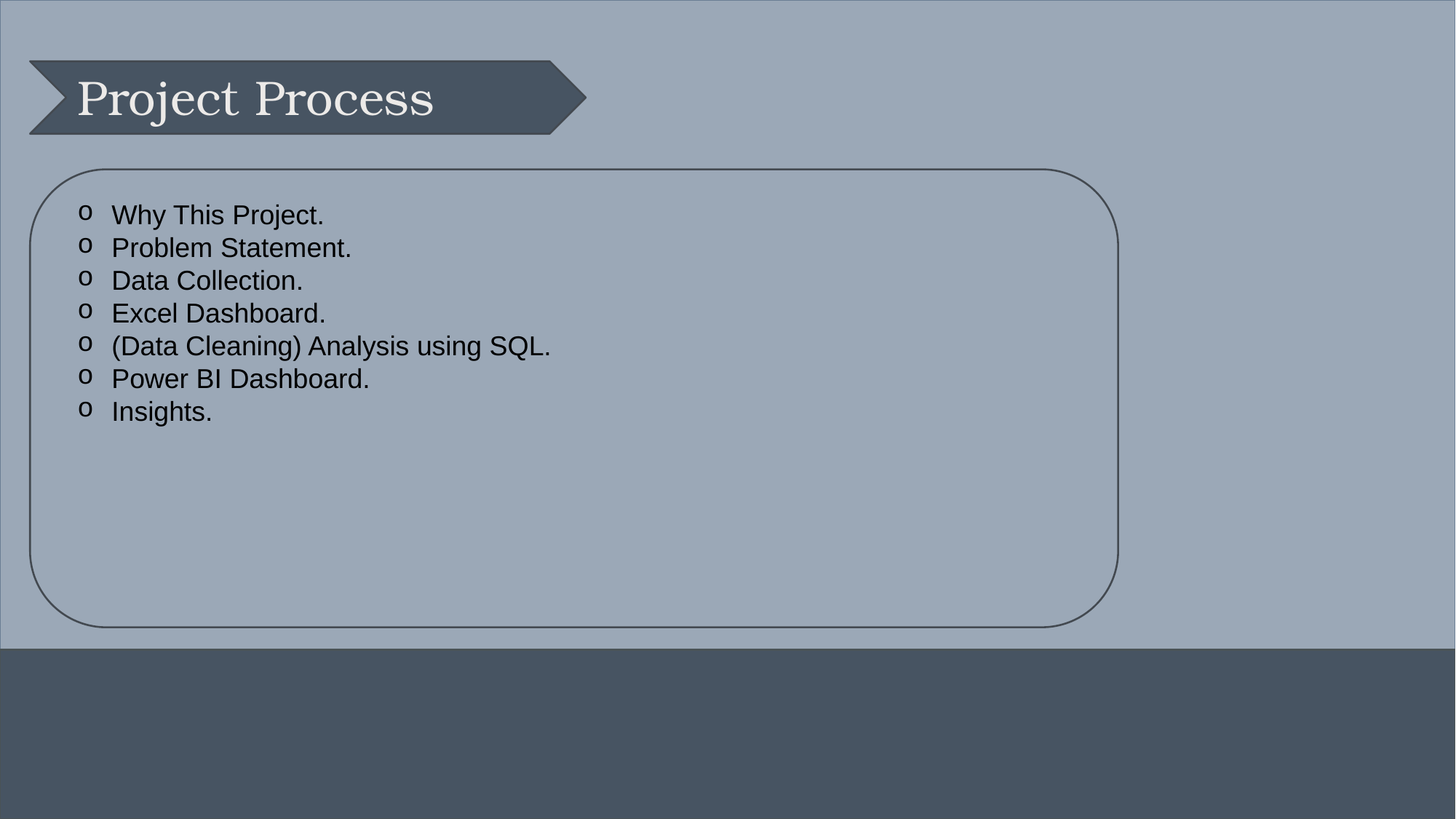

Project Process

Why This Project.
Problem Statement.
Data Collection.
Excel Dashboard.
(Data Cleaning) Analysis using SQL.
Power BI Dashboard.
Insights.